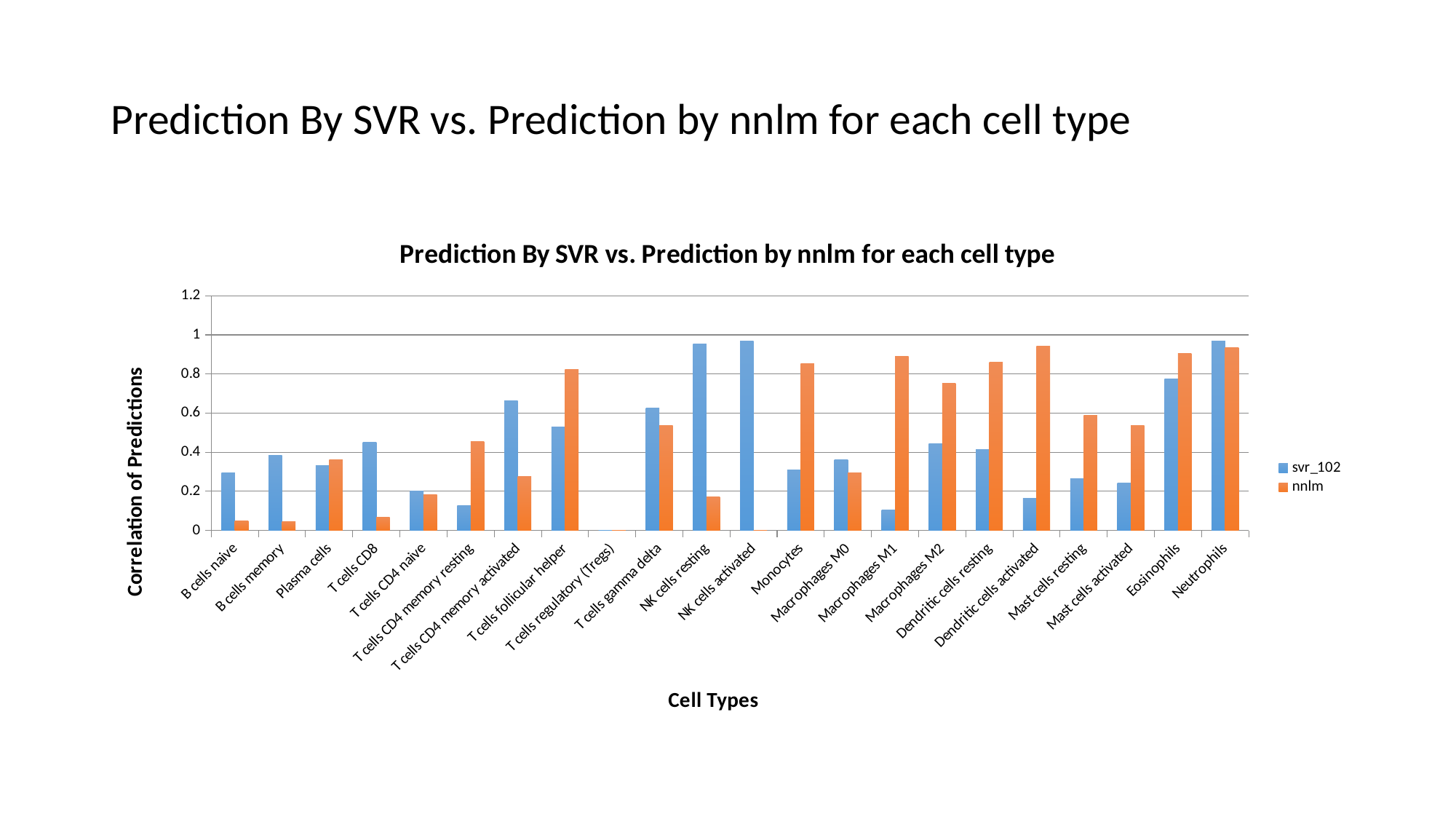

# Prediction By SVR vs. Prediction by nnlm for each cell type

### Chart: Prediction By SVR vs. Prediction by nnlm for each cell type

| Category | svr_102 | nnlm |
|---|---|---|
| B cells naive | 0.293804689 | 0.050858972 |
| B cells memory | 0.384741882 | 0.046829291 |
| Plasma cells | 0.333590833 | 0.36069209 |
| T cells CD8 | 0.450183997 | 0.069486158 |
| T cells CD4 naive | 0.202822155 | 0.183978807 |
| T cells CD4 memory resting | 0.128864749 | 0.453692132 |
| T cells CD4 memory activated | 0.662670888 | 0.275240941 |
| T cells follicular helper | 0.528609809 | 0.821580545 |
| T cells regulatory (Tregs) | 0.0 | 0.0 |
| T cells gamma delta | 0.624500639 | 0.53654243 |
| NK cells resting | 0.952030465 | 0.173359313 |
| NK cells activated | 0.968421496 | 0.0 |
| Monocytes | 0.311570312 | 0.852466842 |
| Macrophages M0 | 0.362933093 | 0.29329423 |
| Macrophages M1 | 0.103604622 | 0.891046157 |
| Macrophages M2 | 0.442317039 | 0.751511129 |
| Dendritic cells resting | 0.412325259 | 0.860783215 |
| Dendritic cells activated | 0.162652289 | 0.942372859 |
| Mast cells resting | 0.264840224 | 0.58722022 |
| Mast cells activated | 0.243484423 | 0.536116016 |
| Eosinophils | 0.775326564 | 0.904111758 |
| Neutrophils | 0.966750699 | 0.935620714 |